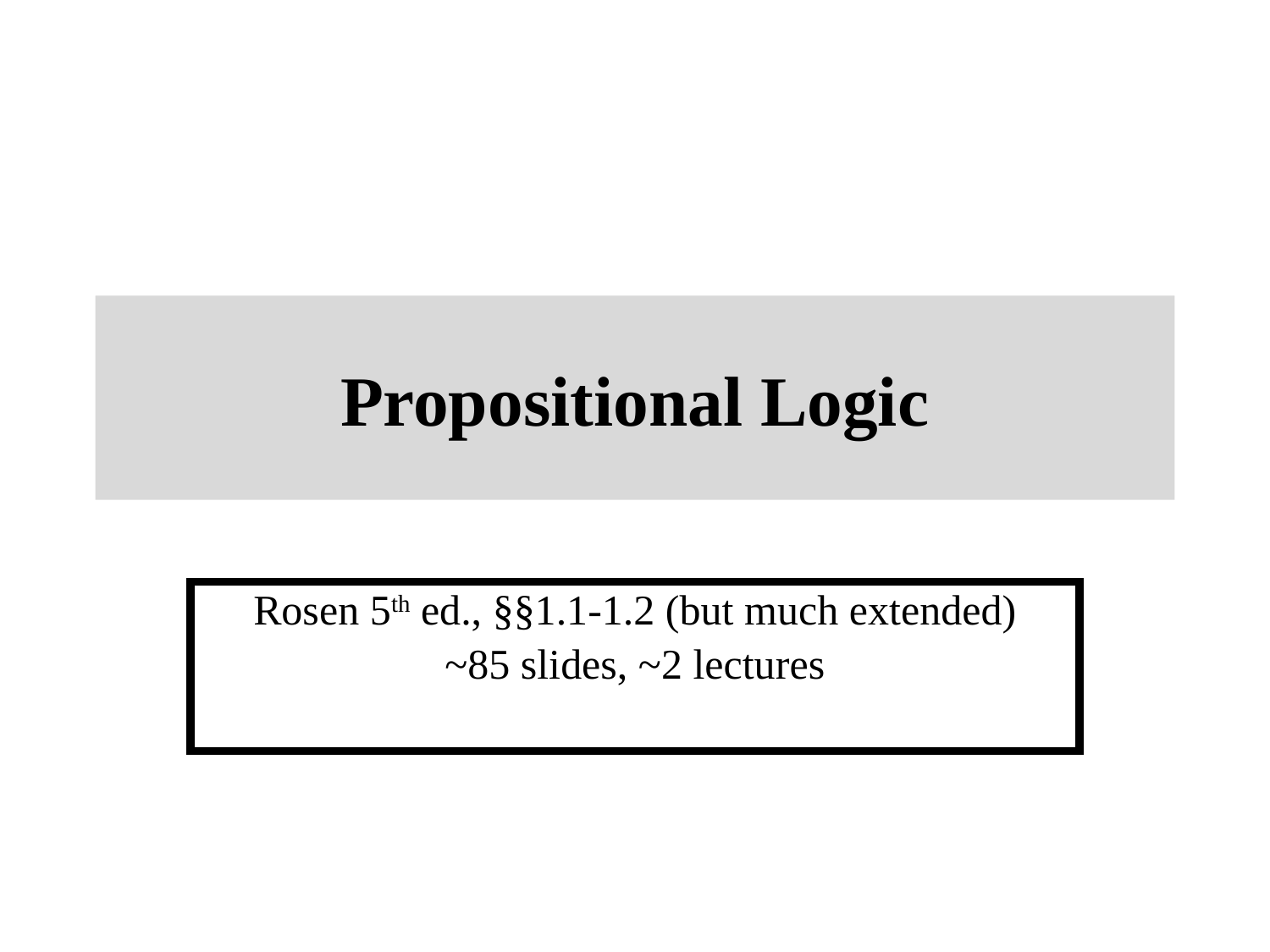

# Propositional Logic
Rosen 5th ed., §§1.1-1.2 (but much extended)
~85 slides, ~2 lectures